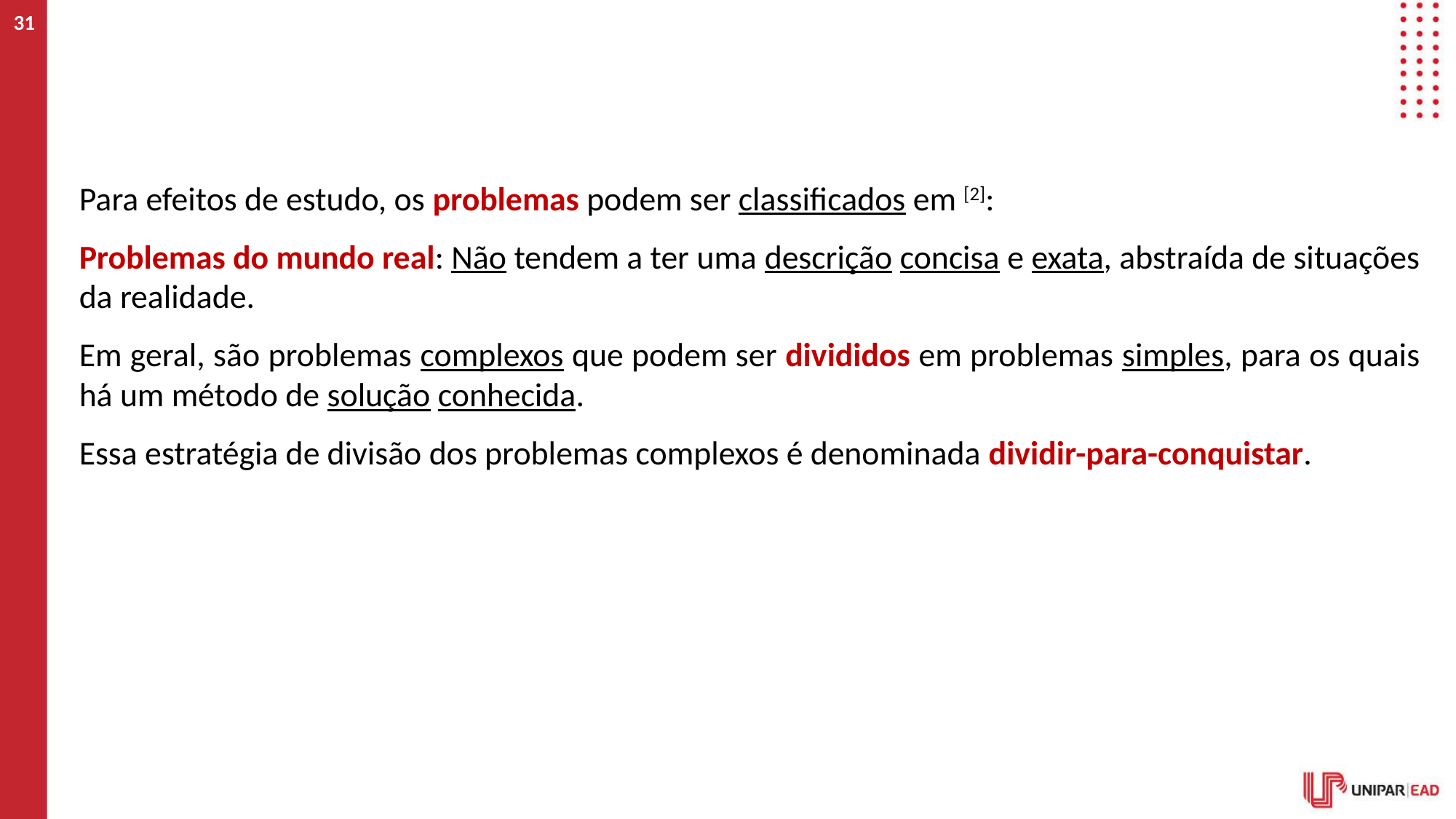

31
#
Para efeitos de estudo, os problemas podem ser classificados em [2]:
Problemas do mundo real: Não tendem a ter uma descrição concisa e exata, abstraída de situações da realidade.
Em geral, são problemas complexos que podem ser divididos em problemas simples, para os quais há um método de solução conhecida.
Essa estratégia de divisão dos problemas complexos é denominada dividir-para-conquistar.